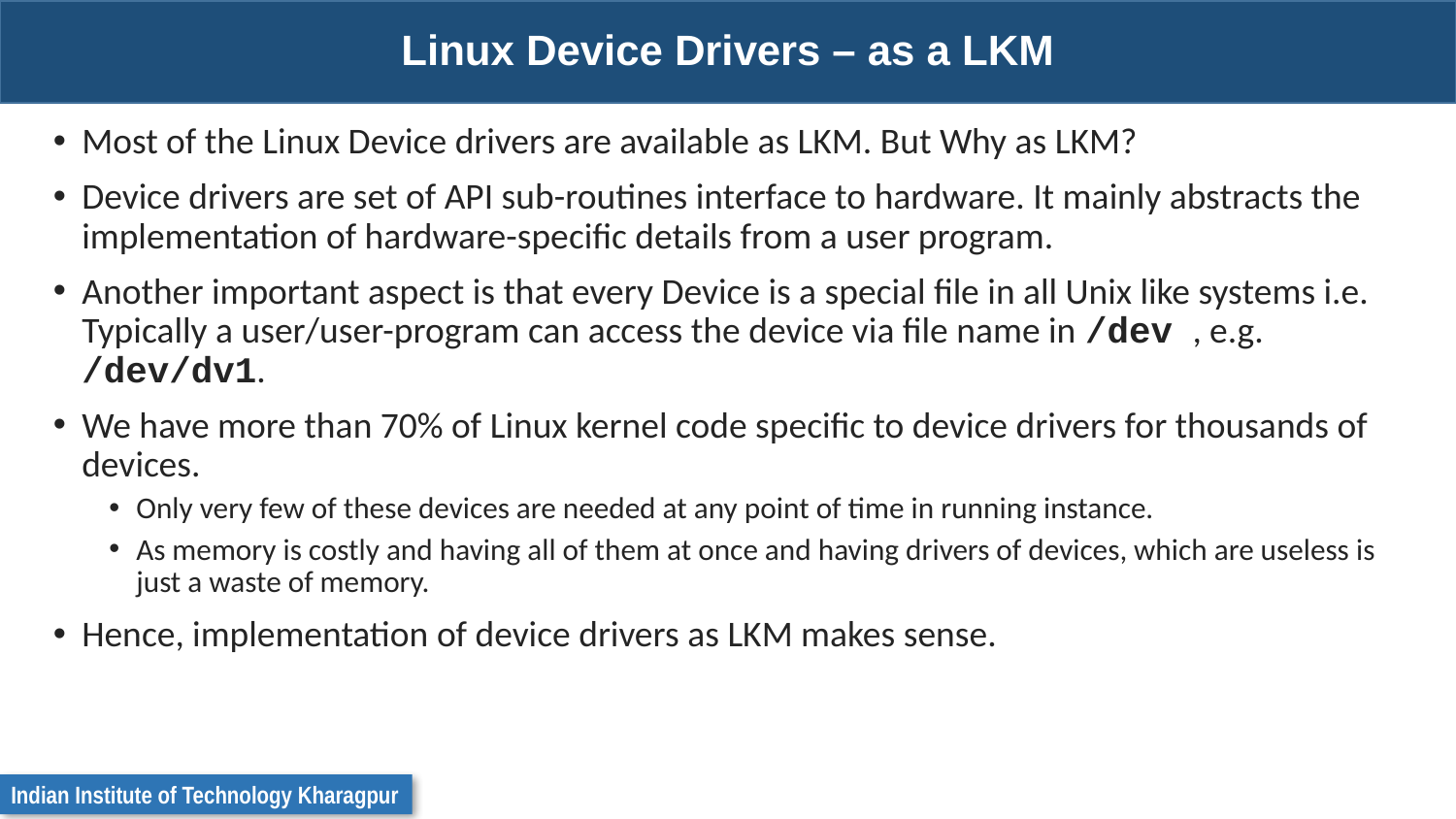

# Linux Device Drivers – as a LKM
Most of the Linux Device drivers are available as LKM. But Why as LKM?
Device drivers are set of API sub-routines interface to hardware. It mainly abstracts the implementation of hardware-specific details from a user program.
Another important aspect is that every Device is a special file in all Unix like systems i.e. Typically a user/user-program can access the device via file name in /dev , e.g. /dev/dv1.
We have more than 70% of Linux kernel code specific to device drivers for thousands of devices.
Only very few of these devices are needed at any point of time in running instance.
As memory is costly and having all of them at once and having drivers of devices, which are useless is just a waste of memory.
Hence, implementation of device drivers as LKM makes sense.